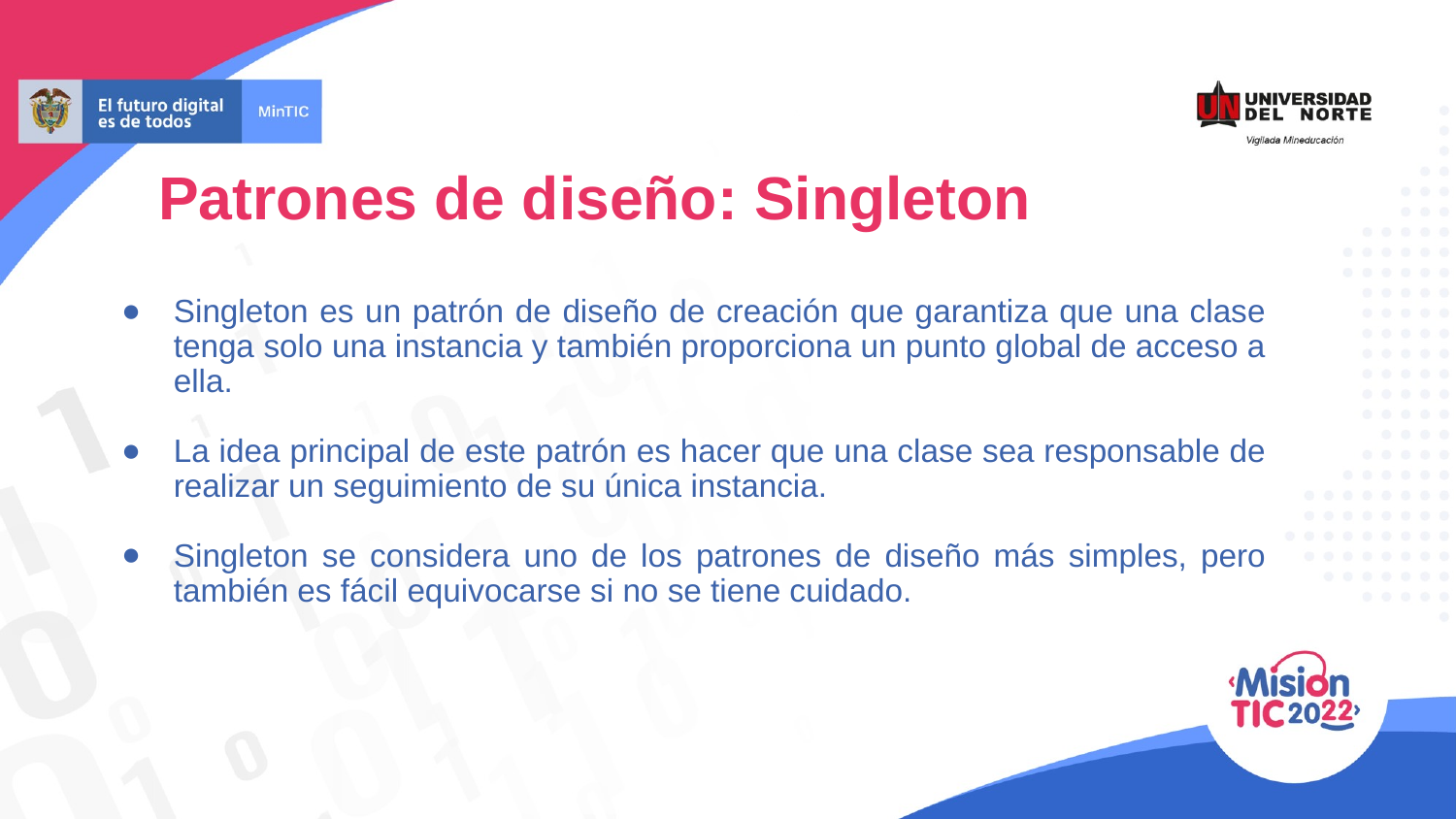

Patrones de diseño: Singleton
Singleton es un patrón de diseño de creación que garantiza que una clase tenga solo una instancia y también proporciona un punto global de acceso a ella.

La idea principal de este patrón es hacer que una clase sea responsable de realizar un seguimiento de su única instancia.

Singleton se considera uno de los patrones de diseño más simples, pero también es fácil equivocarse si no se tiene cuidado.